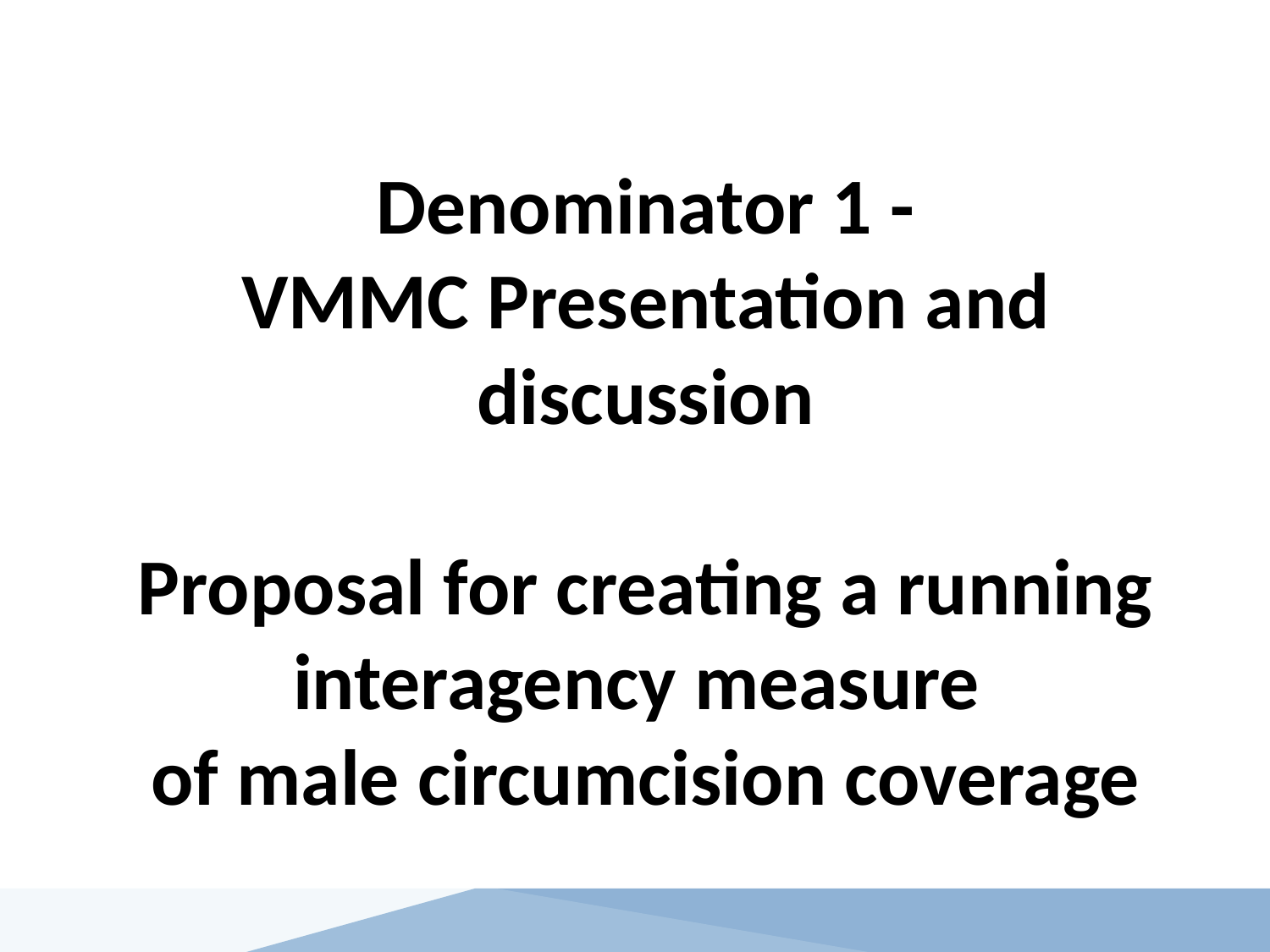

# Denominator 1 - VMMC Presentation and discussion Proposal for creating a running interagency measure of male circumcision coverage